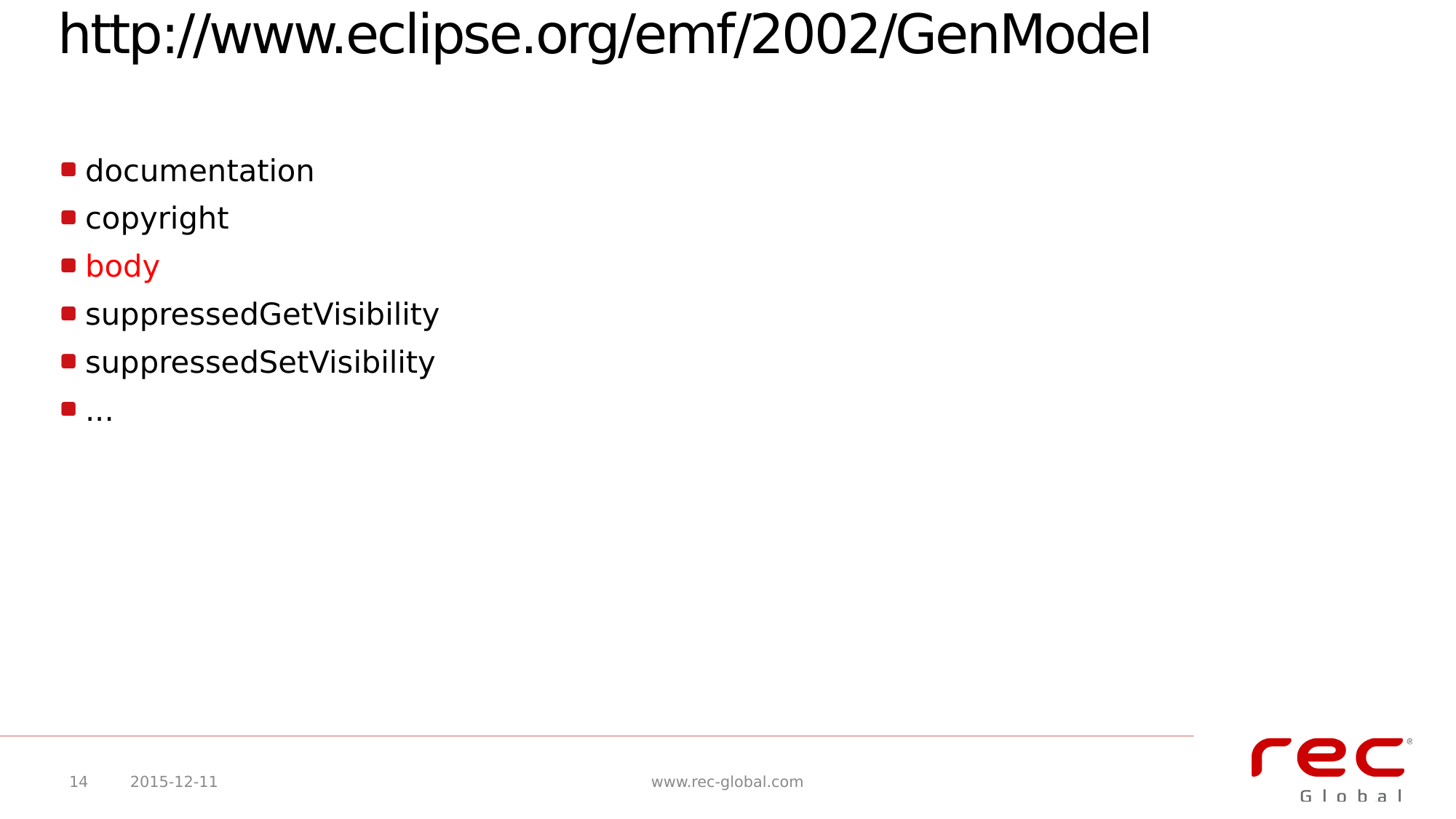

# http://www.eclipse.org/emf/2002/GenModel
documentation
copyright
body
suppressedGetVisibility
suppressedSetVisibility
...

14
2015-12-11
www.rec-global.com